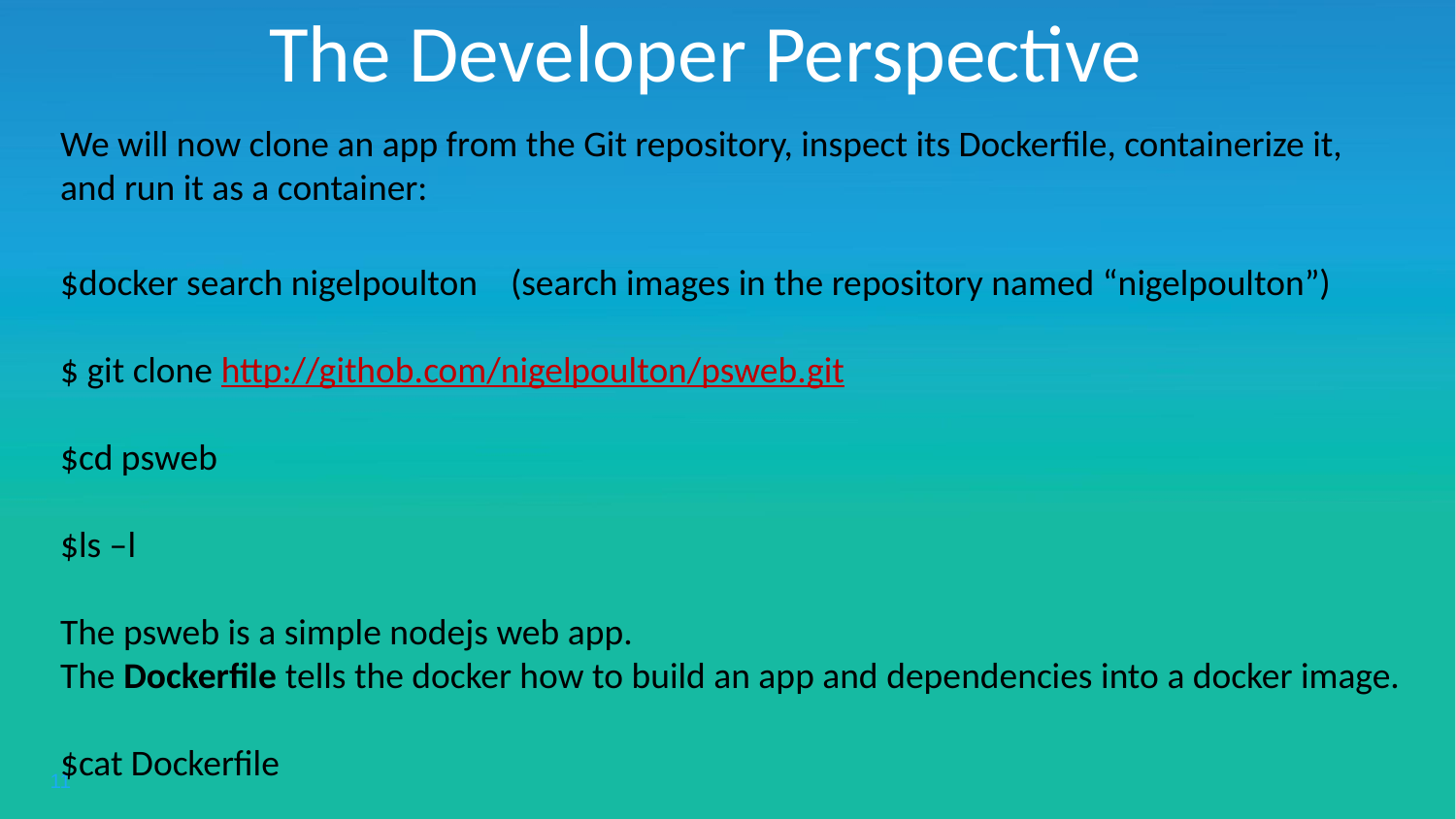

The Developer Perspective
We will now clone an app from the Git repository, inspect its Dockerfile, containerize it, and run it as a container:
$docker search nigelpoulton    (search images in the repository named “nigelpoulton”)

$ git clone http://githob.com/nigelpoulton/psweb.git

$cd psweb

$ls –l

The psweb is a simple nodejs web app.
The Dockerfile tells the docker how to build an app and dependencies into a docker image.

$cat Dockerfile

11